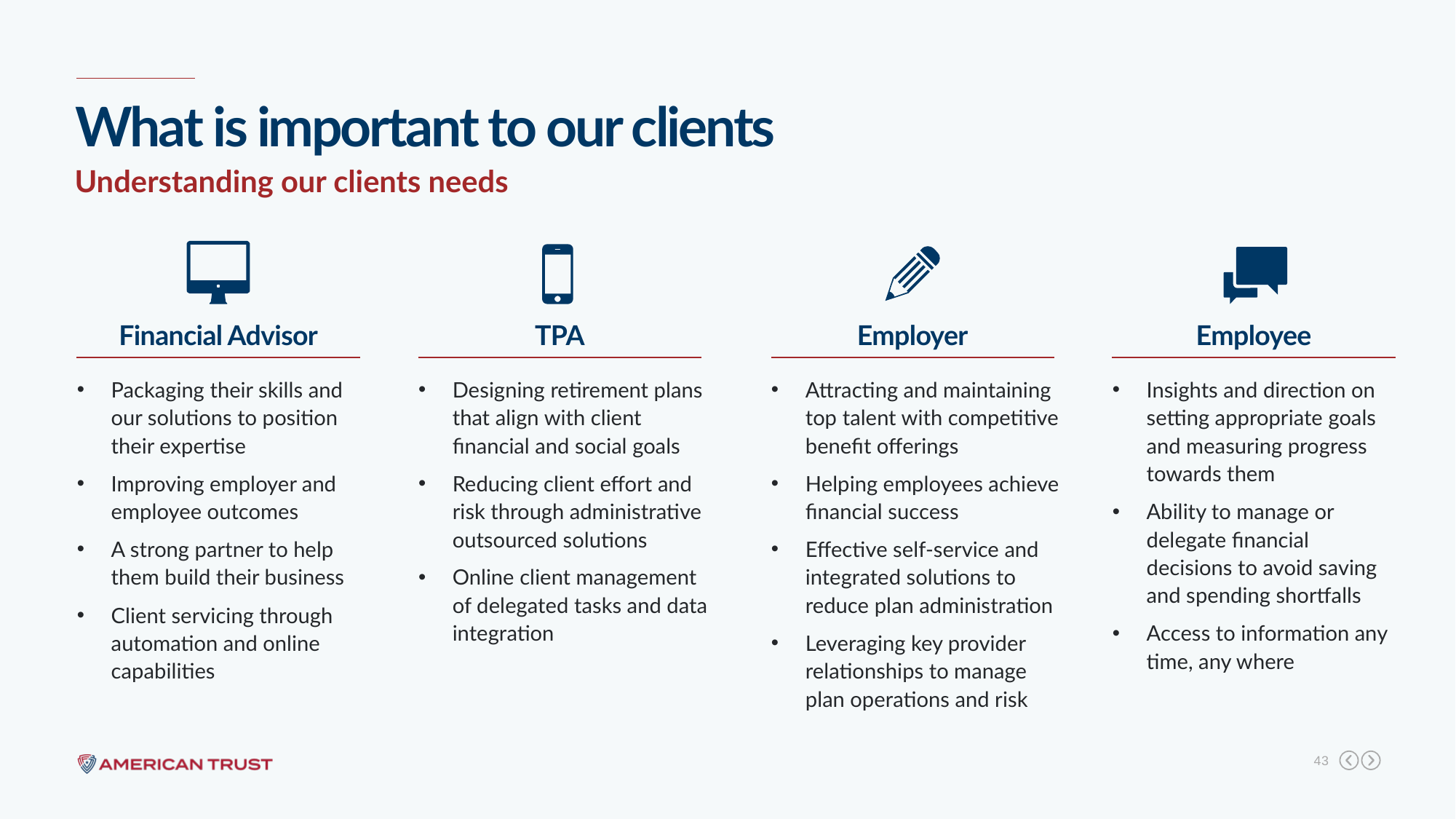

What is important to our clients
Understanding our clients needs

Financial Advisor
TPA
Employer
Employee
Packaging their skills and our solutions to position their expertise
Improving employer and employee outcomes
A strong partner to help them build their business
Client servicing through automation and online capabilities
Designing retirement plans that align with client financial and social goals
Reducing client effort and risk through administrative outsourced solutions
Online client management of delegated tasks and data integration
Attracting and maintaining top talent with competitive benefit offerings
Helping employees achieve financial success
Effective self-service and integrated solutions to reduce plan administration
Leveraging key provider relationships to manage plan operations and risk
Insights and direction on setting appropriate goals and measuring progress towards them
Ability to manage or delegate financial decisions to avoid saving and spending shortfalls
Access to information any time, any where